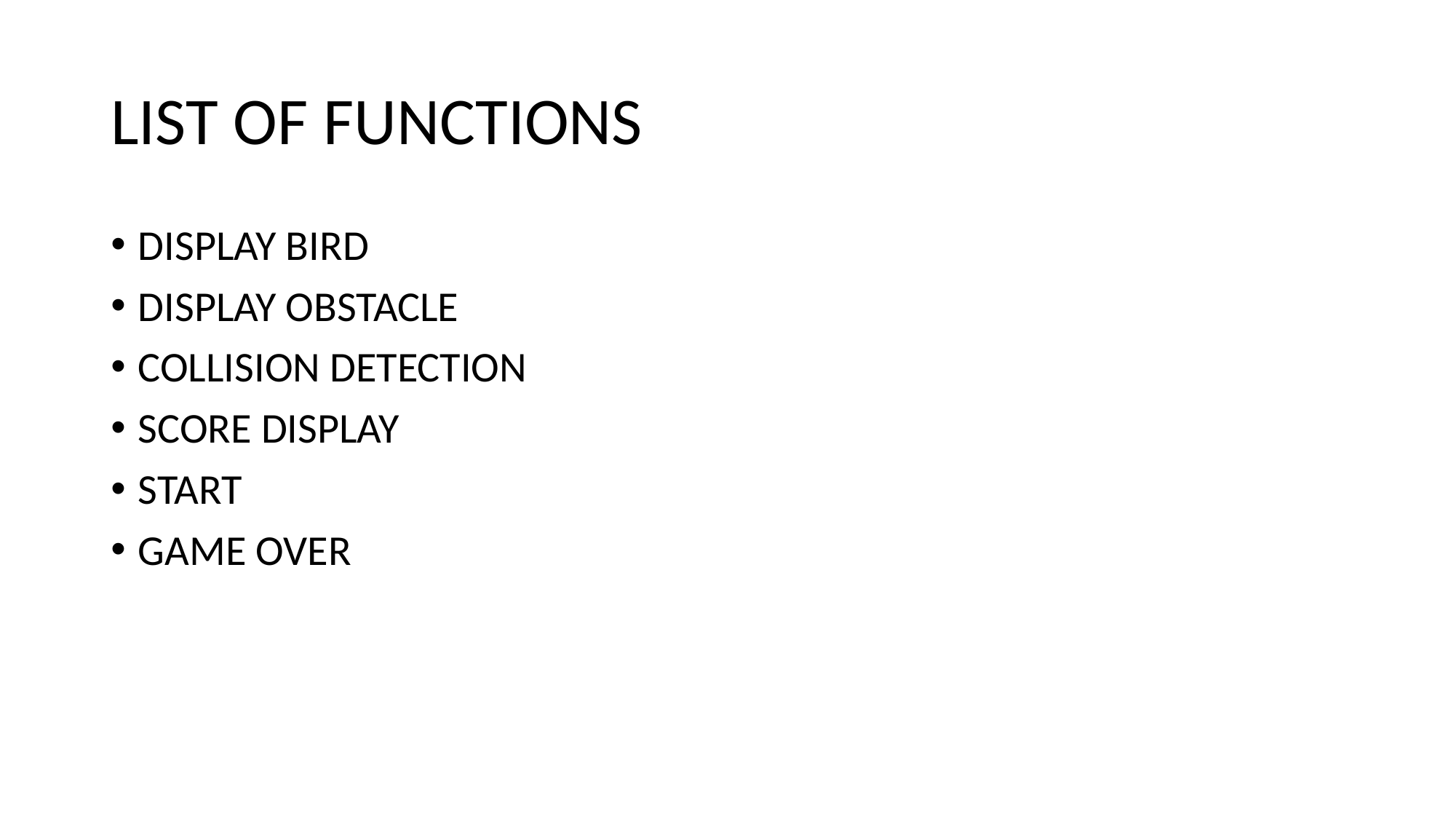

# LIST OF FUNCTIONS
DISPLAY BIRD
DISPLAY OBSTACLE
COLLISION DETECTION
SCORE DISPLAY
START
GAME OVER